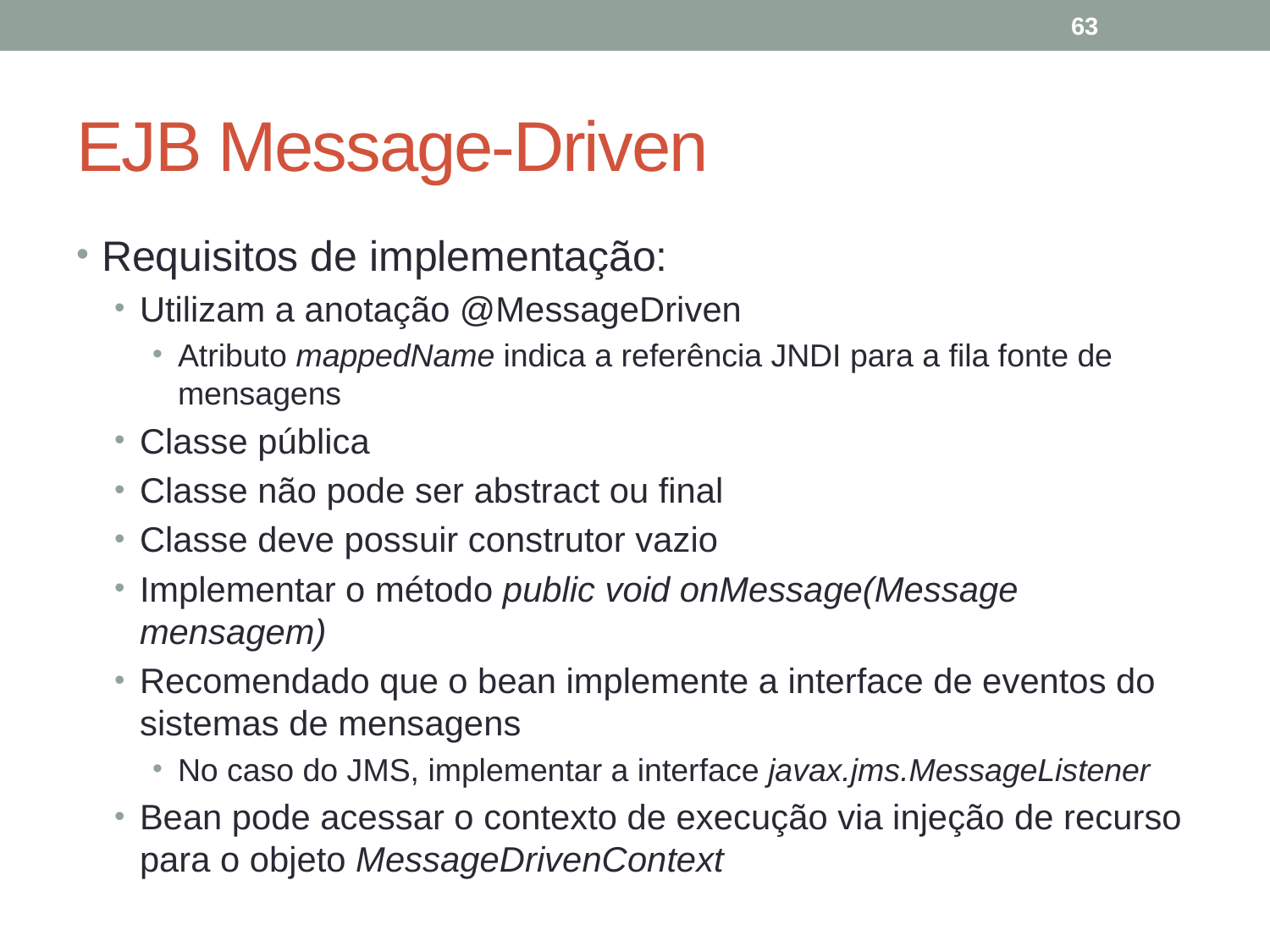

63
# EJB Message-Driven
Requisitos de implementação:
Utilizam a anotação @MessageDriven
Atributo mappedName indica a referência JNDI para a fila fonte de mensagens
Classe pública
Classe não pode ser abstract ou final
Classe deve possuir construtor vazio
Implementar o método public void onMessage(Message mensagem)
Recomendado que o bean implemente a interface de eventos do sistemas de mensagens
No caso do JMS, implementar a interface javax.jms.MessageListener
Bean pode acessar o contexto de execução via injeção de recurso para o objeto MessageDrivenContext